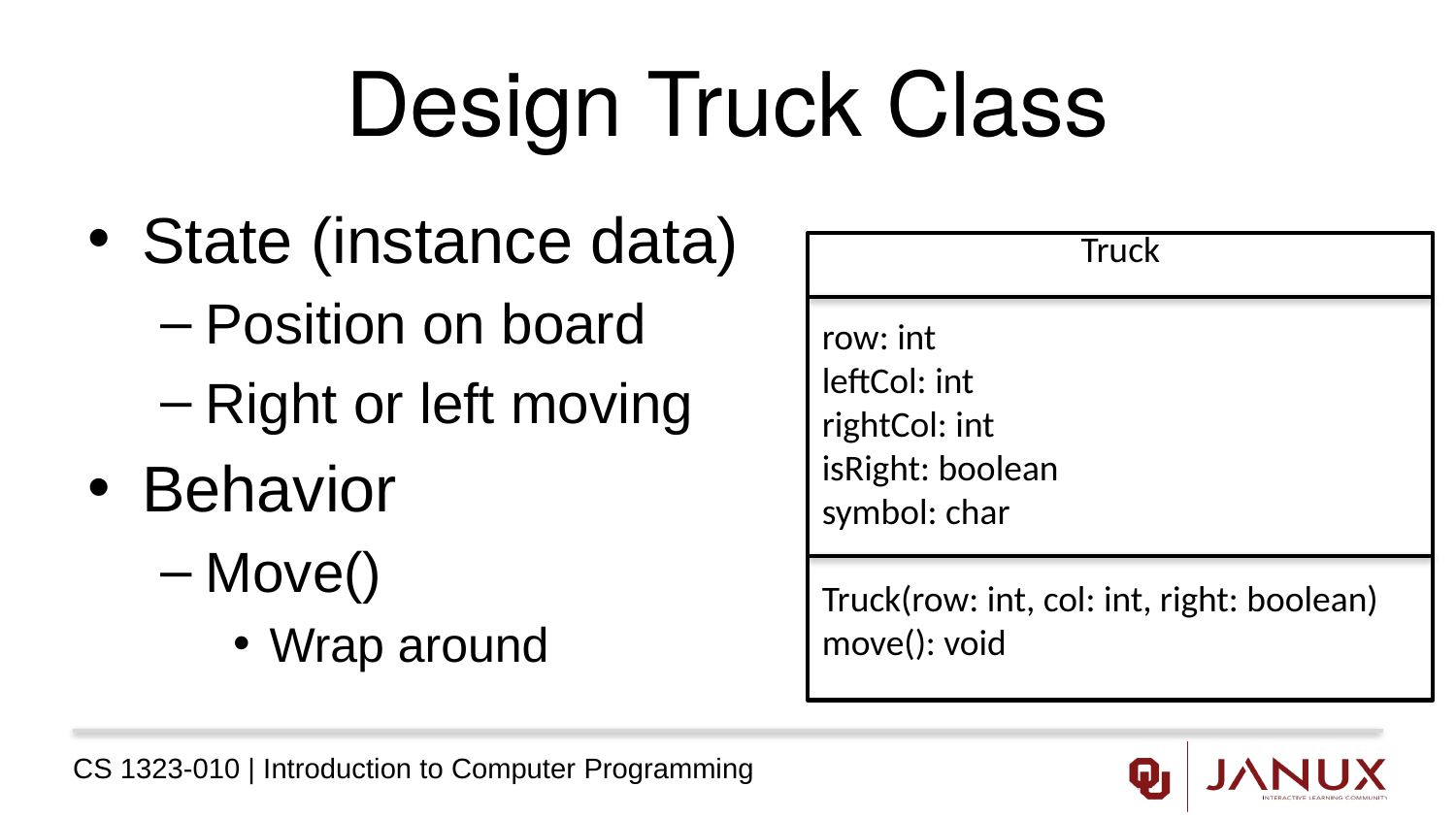

# Design Truck Class
State (instance data)
Position on board
Right or left moving
Behavior
Move()
Wrap around
Truck

row: int
leftCol: int
rightCol: int
isRight: boolean
symbol: char

Truck(row: int, col: int, right: boolean)
move(): void